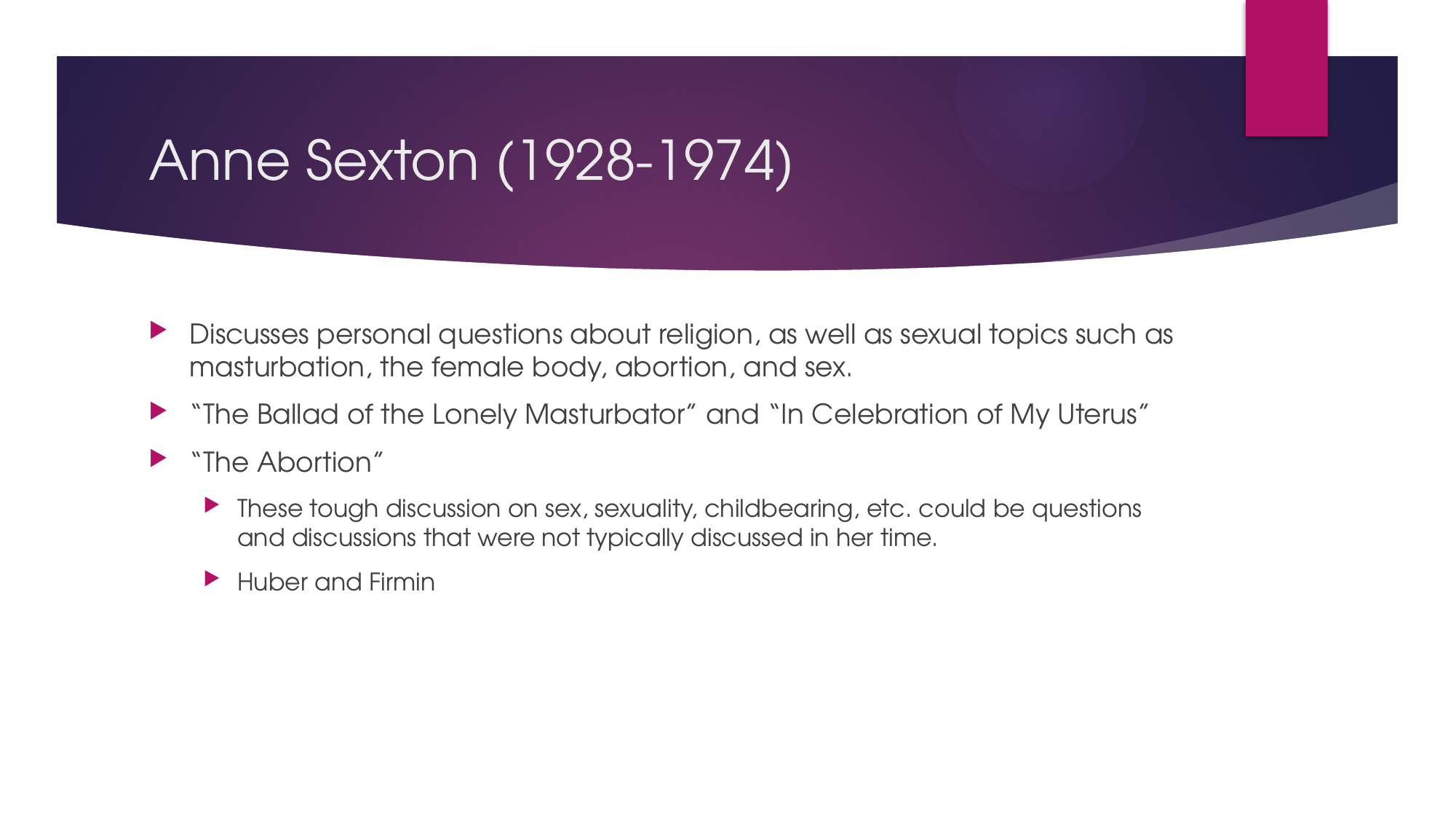

# Anne Sexton (1928-1974)
Discusses personal questions about religion, as well as sexual topics such as masturbation, the female body, abortion, and sex.
“The Ballad of the Lonely Masturbator” and “In Celebration of My Uterus”
“The Abortion”
These tough discussion on sex, sexuality, childbearing, etc. could be questions and discussions that were not typically discussed in her time.
Huber and Firmin